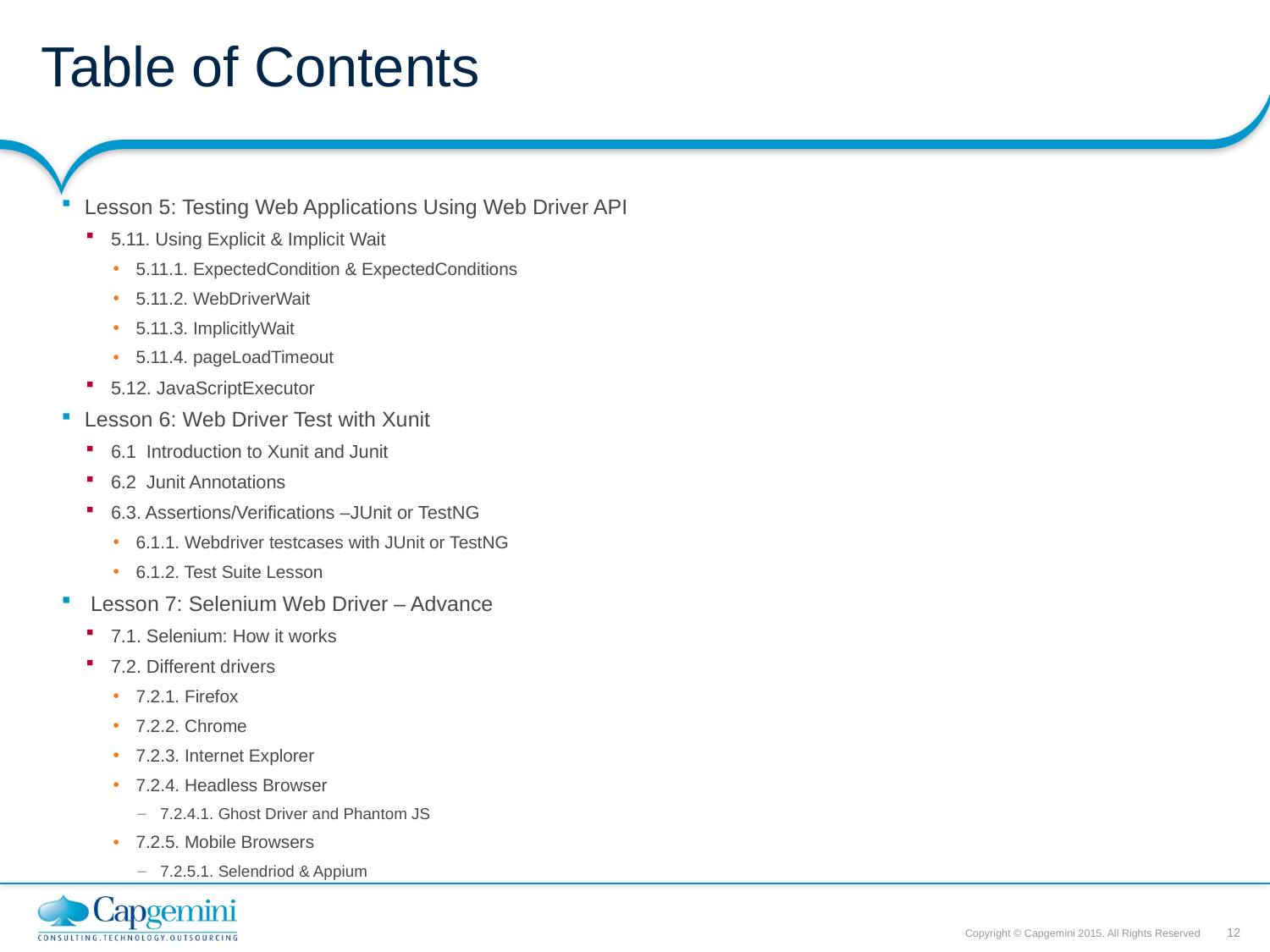

# Table of Contents
Lesson 5: Testing Web Applications Using Web Driver API
5.11. Using Explicit & Implicit Wait
5.11.1. ExpectedCondition & ExpectedConditions
5.11.2. WebDriverWait
5.11.3. ImplicitlyWait
5.11.4. pageLoadTimeout
5.12. JavaScriptExecutor
Lesson 6: Web Driver Test with Xunit
6.1  Introduction to Xunit and Junit
6.2  Junit Annotations
6.3. Assertions/Verifications –JUnit or TestNG
6.1.1. Webdriver testcases with JUnit or TestNG
6.1.2. Test Suite Lesson
 Lesson 7: Selenium Web Driver – Advance
7.1. Selenium: How it works
7.2. Different drivers
7.2.1. Firefox
7.2.2. Chrome
7.2.3. Internet Explorer
7.2.4. Headless Browser
7.2.4.1. Ghost Driver and Phantom JS
7.2.5. Mobile Browsers
7.2.5.1. Selendriod & Appium